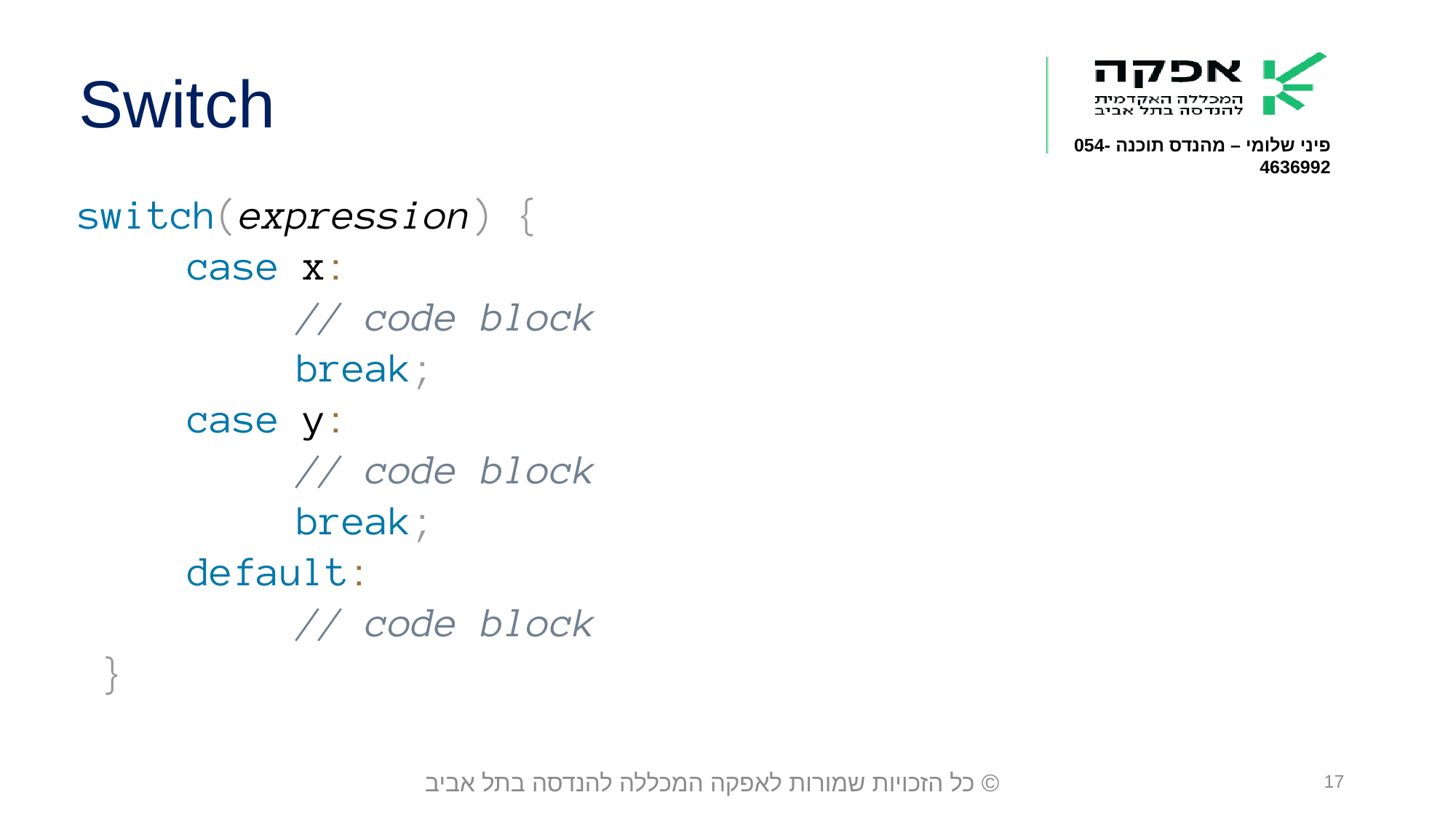

Switch
switch(expression) {
	case x:
		// code block 			break;
	case y:
		// code block 			break;
	default:
		// code block
 }
© כל הזכויות שמורות לאפקה המכללה להנדסה בתל אביב
17